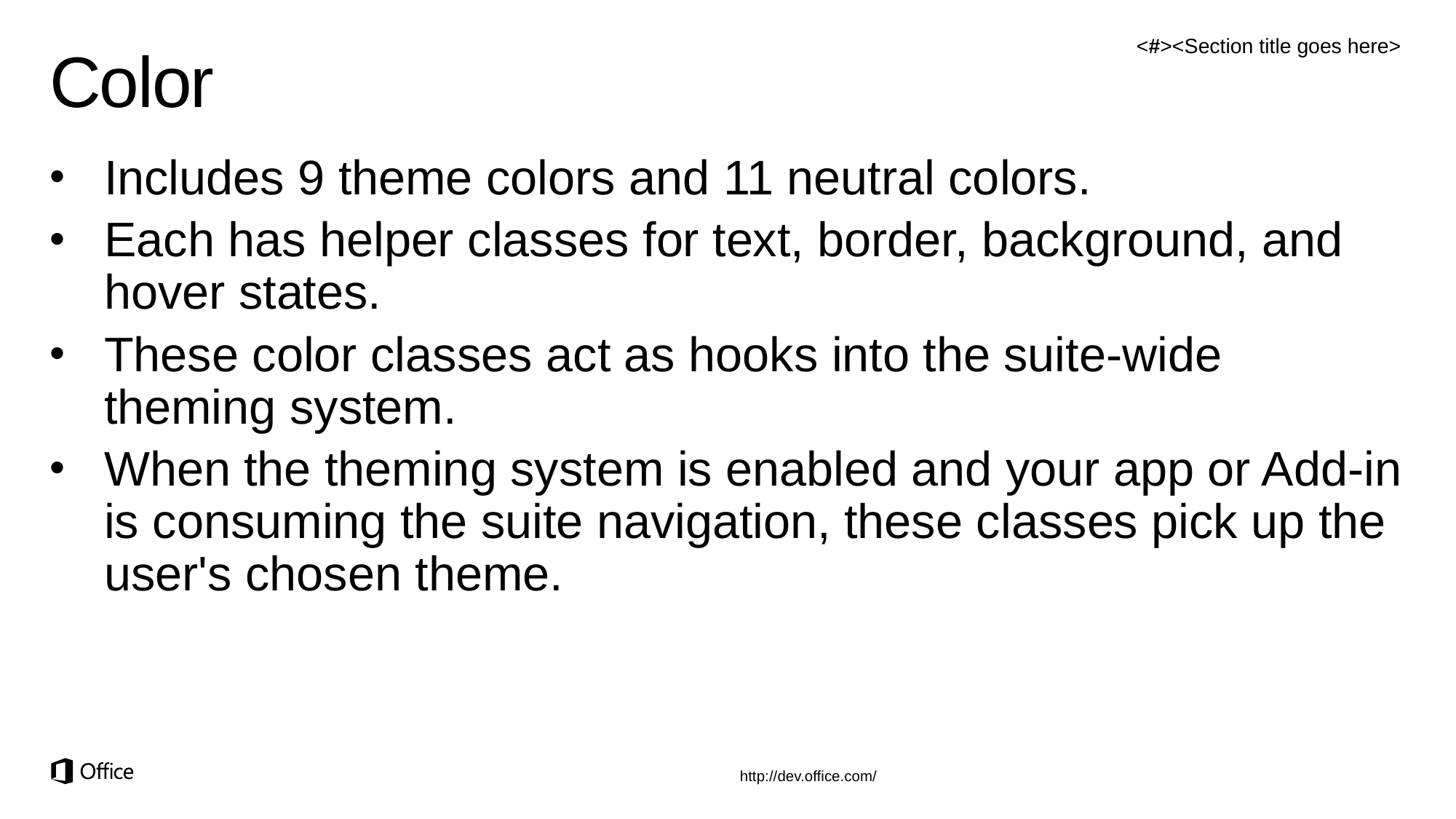

<#><Section title goes here>

# Color
Includes 9 theme colors and 11 neutral colors.
Each has helper classes for text, border, background, and hover states.
These color classes act as hooks into the suite-wide theming system.
When the theming system is enabled and your app or Add-in is consuming the suite navigation, these classes pick up the user's chosen theme.